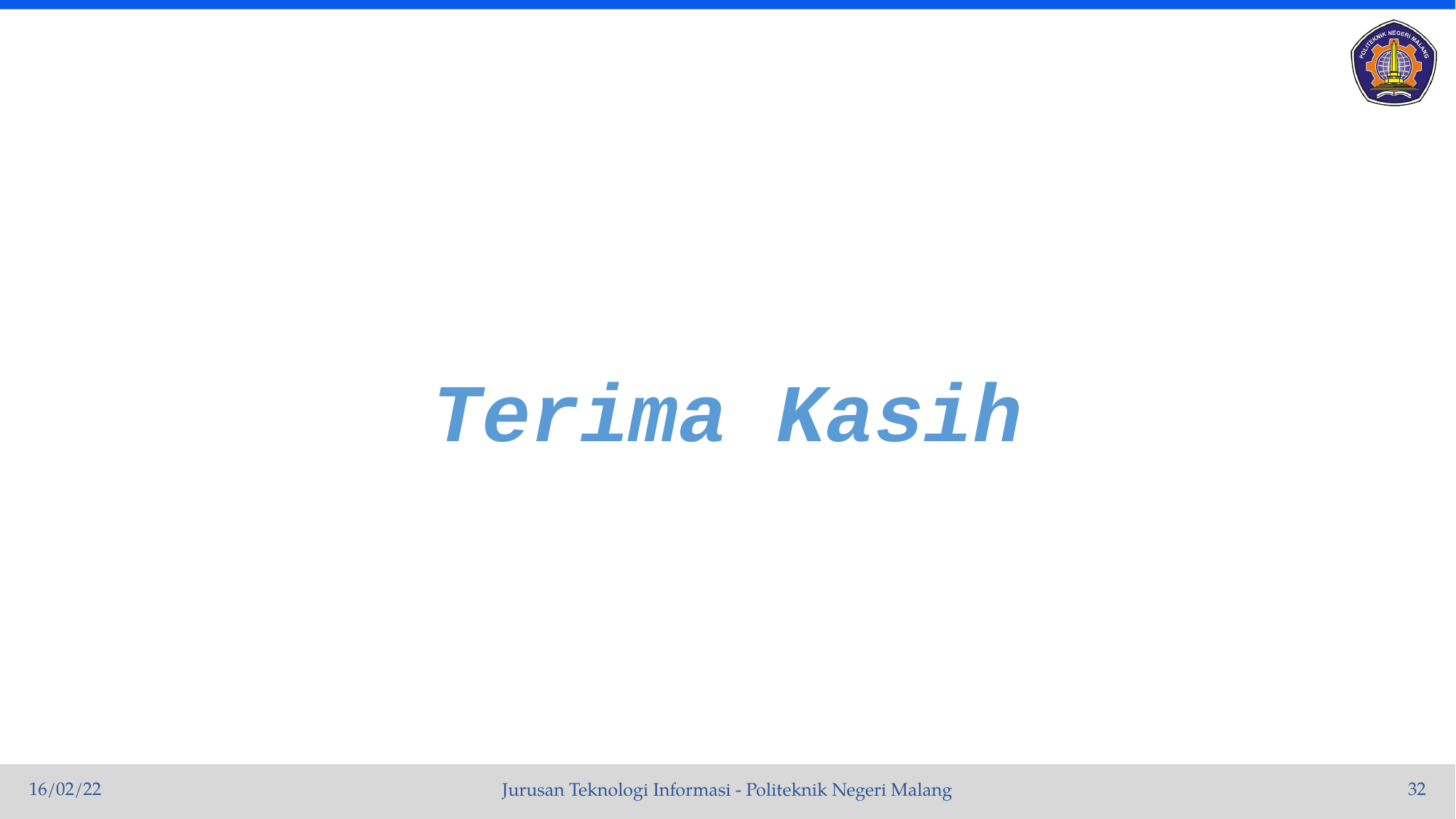

Terima Kasih
16/02/22
32
Jurusan Teknologi Informasi - Politeknik Negeri Malang